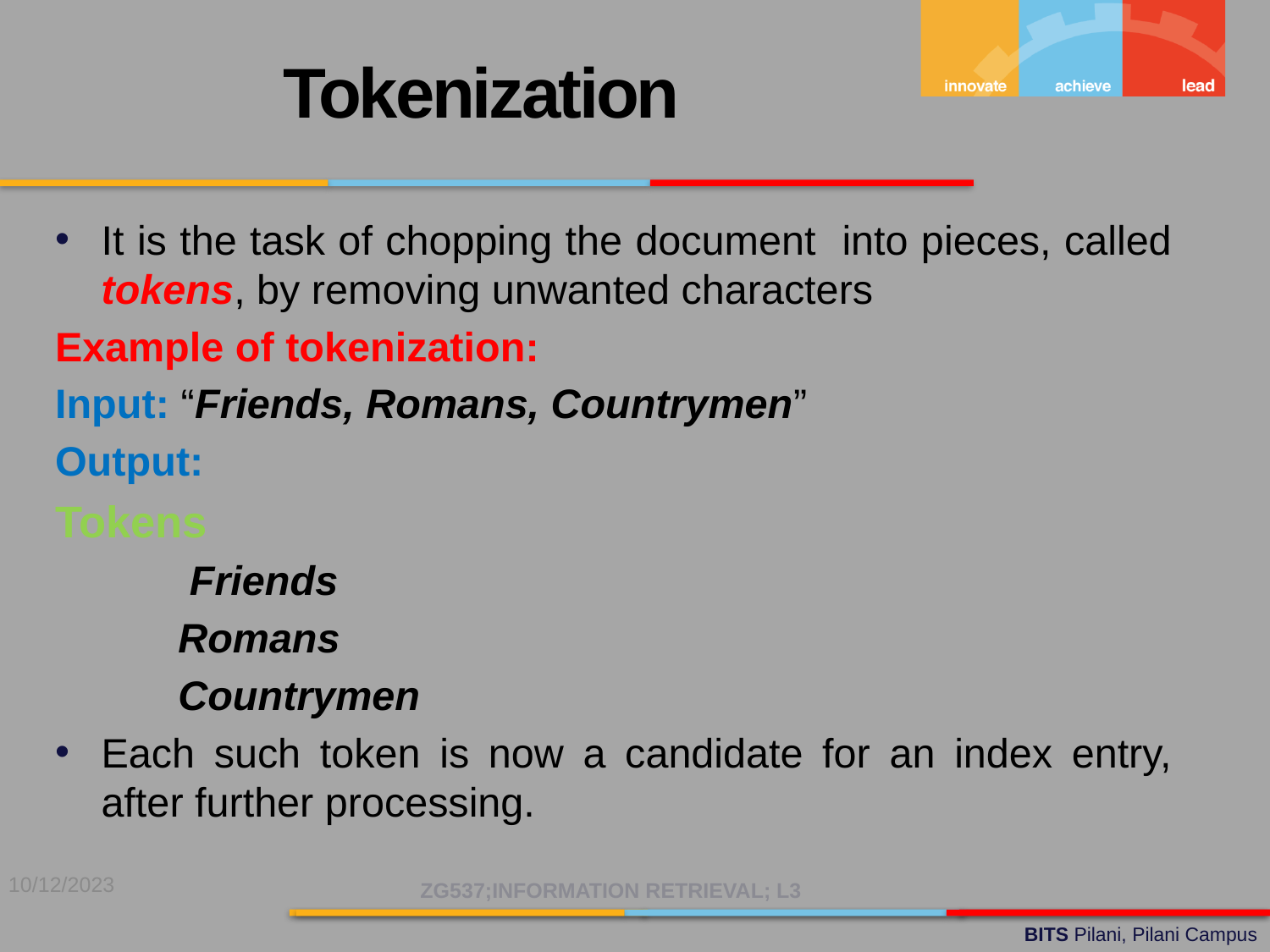

Tokenization
It is the task of chopping the document  into pieces, called tokens, by removing unwanted characters
Example of tokenization:
Input: “Friends, Romans, Countrymen”
Output:
Tokens
 Friends
Romans
Countrymen
Each such token is now a candidate for an index entry, after further processing.
10/12/2023
ZG537;INFORMATION RETRIEVAL; L3